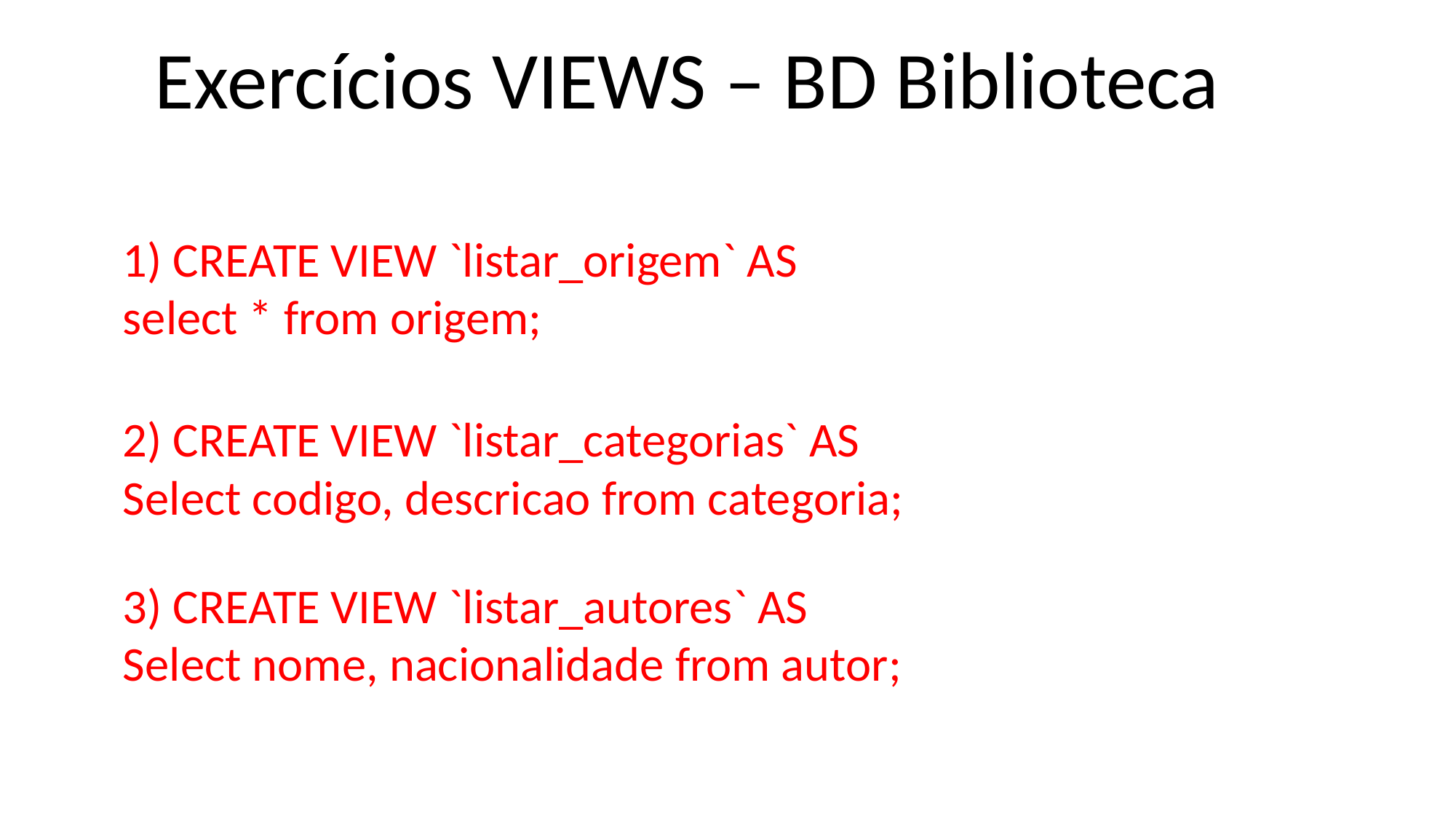

# Exercícios VIEWS – BD Biblioteca
1) CREATE VIEW `listar_origem` AS
select * from origem;
2) CREATE VIEW `listar_categorias` AS
Select codigo, descricao from categoria;
3) CREATE VIEW `listar_autores` AS
Select nome, nacionalidade from autor;